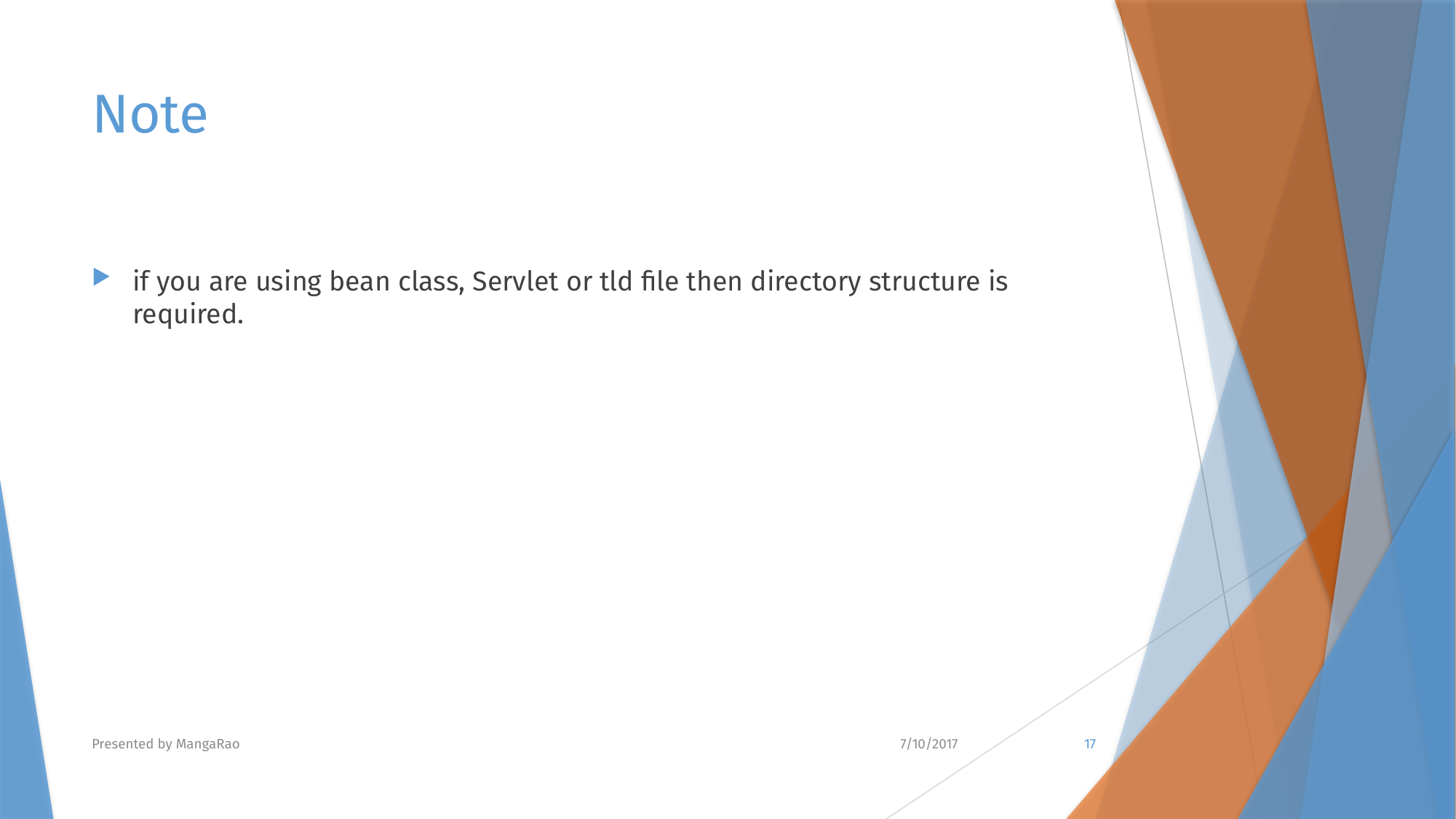

# Note
if you are using bean class, Servlet or tld file then directory structure is required.
Presented by MangaRao
7/10/2017
17